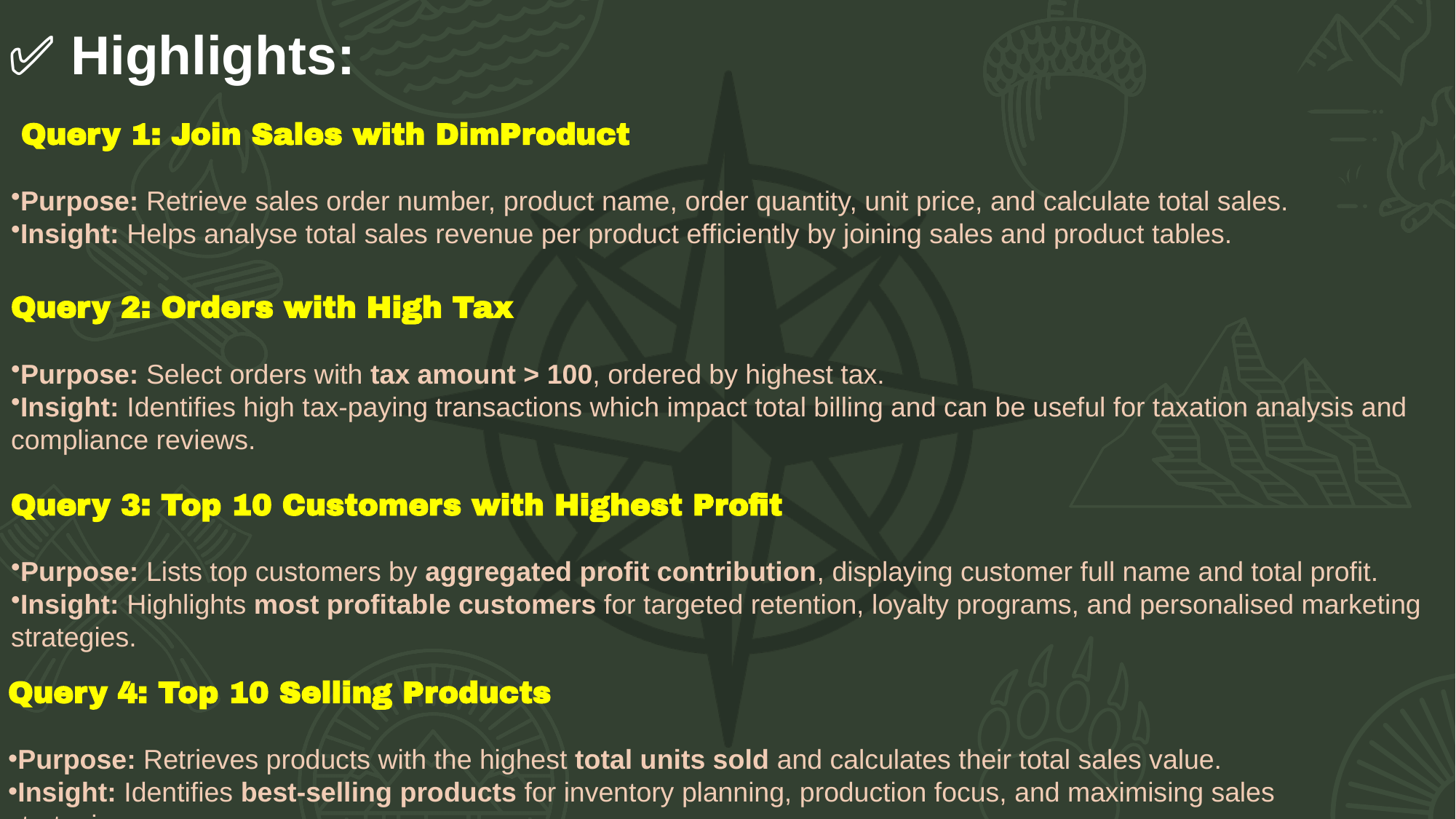

✅ Highlights:
 Query 1: Join Sales with DimProduct

Purpose: Retrieve sales order number, product name, order quantity, unit price, and calculate total sales.
Insight: Helps analyse total sales revenue per product efficiently by joining sales and product tables.

Query 2: Orders with High Tax

Purpose: Select orders with tax amount > 100, ordered by highest tax.
Insight: Identifies high tax-paying transactions which impact total billing and can be useful for taxation analysis and compliance reviews.

Query 3: Top 10 Customers with Highest Profit

Purpose: Lists top customers by aggregated profit contribution, displaying customer full name and total profit.
Insight: Highlights most profitable customers for targeted retention, loyalty programs, and personalised marketing strategies.

Query 4: Top 10 Selling Products

Purpose: Retrieves products with the highest total units sold and calculates their total sales value.
Insight: Identifies best-selling products for inventory planning, production focus, and maximising sales strategies.